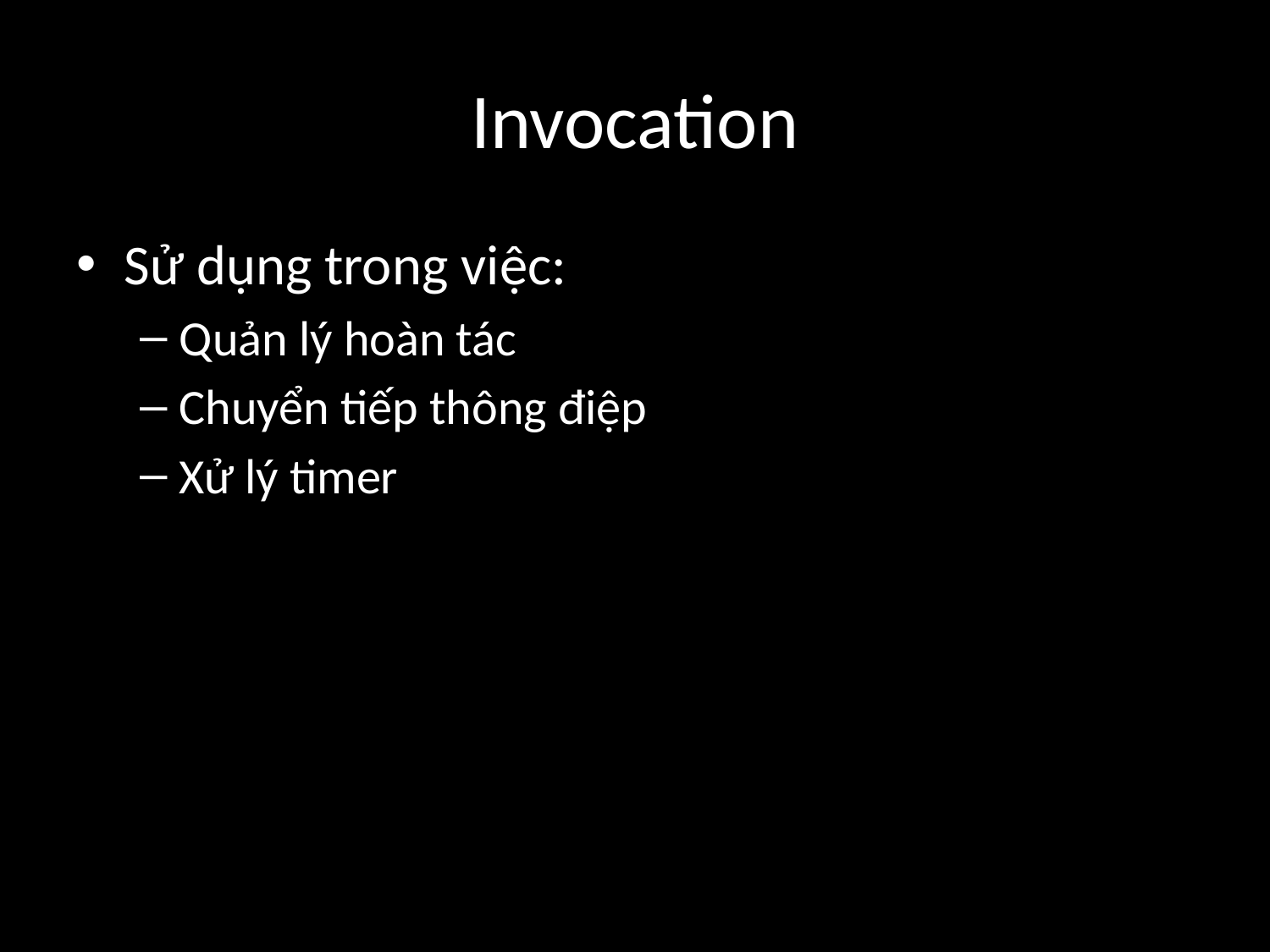

# Invocation
Sử dụng trong việc:
Quản lý hoàn tác
Chuyển tiếp thông điệp
Xử lý timer